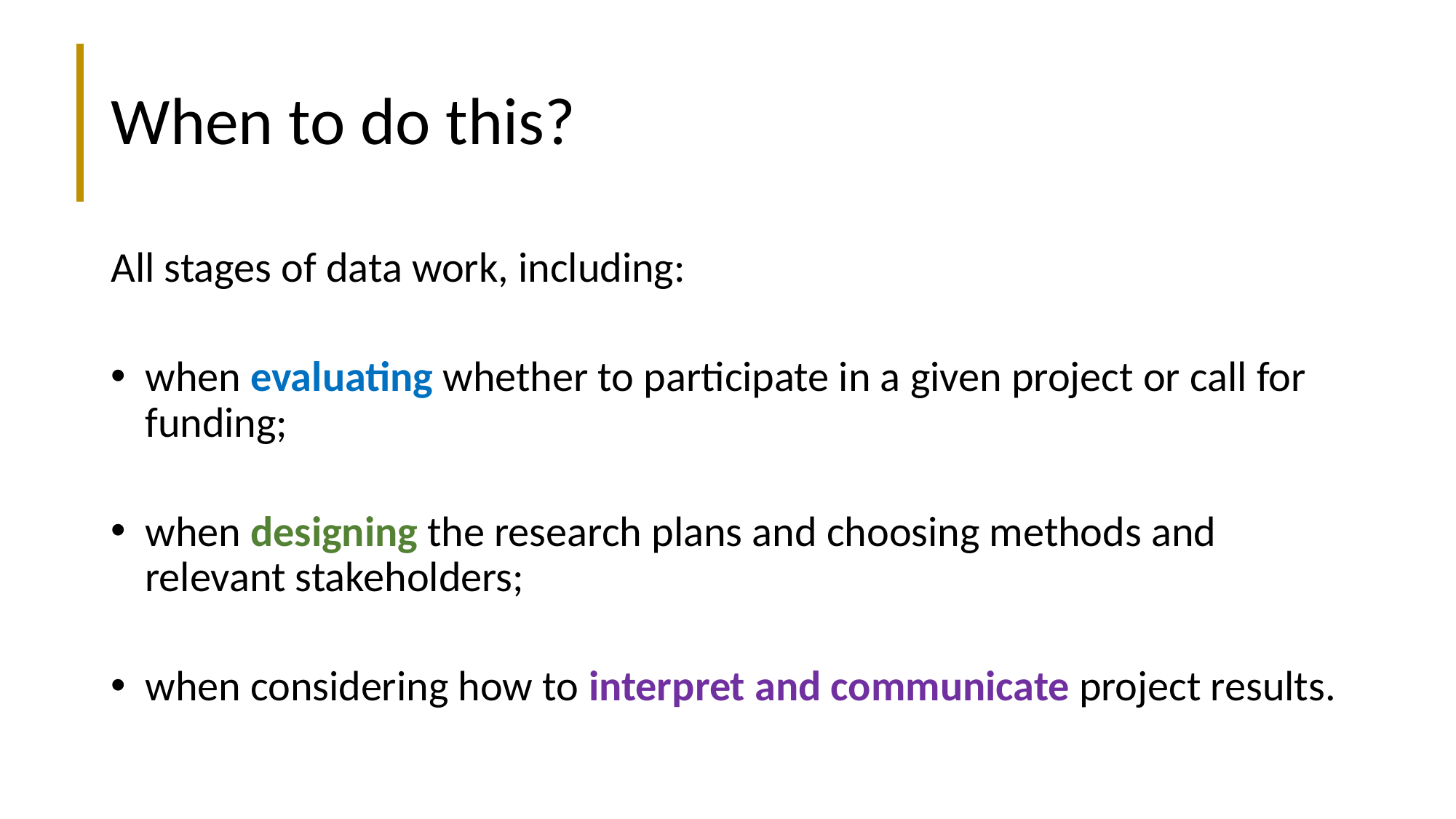

# When to do this?
All stages of data work, including:

when evaluating whether to participate in a given project or call for funding;

when designing the research plans and choosing methods and relevant stakeholders;

when considering how to interpret and communicate project results.